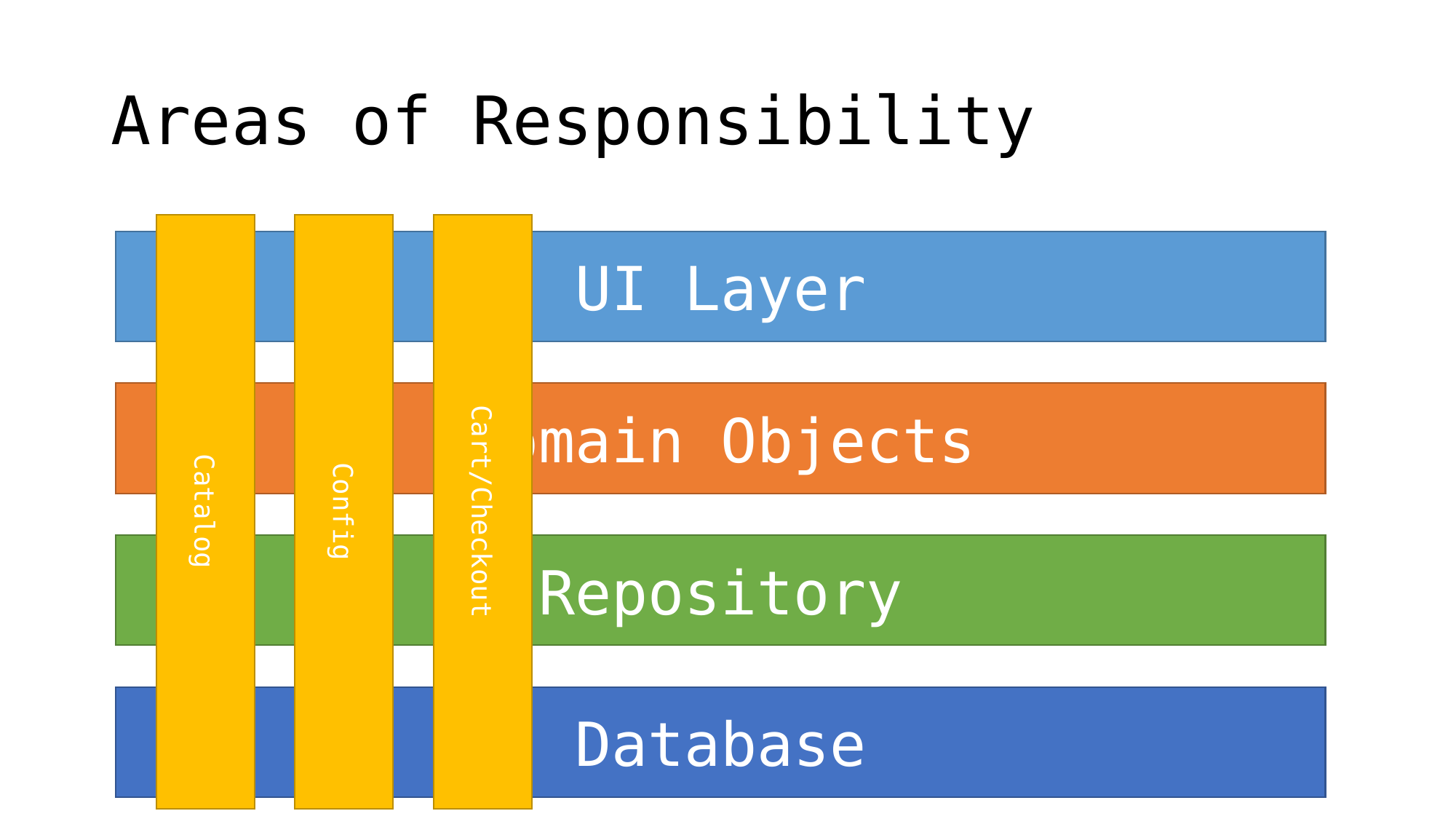

# Areas of Responsibility
Catalog
Config
Cart/Checkout
UI Layer
Domain Objects
Repository
Database